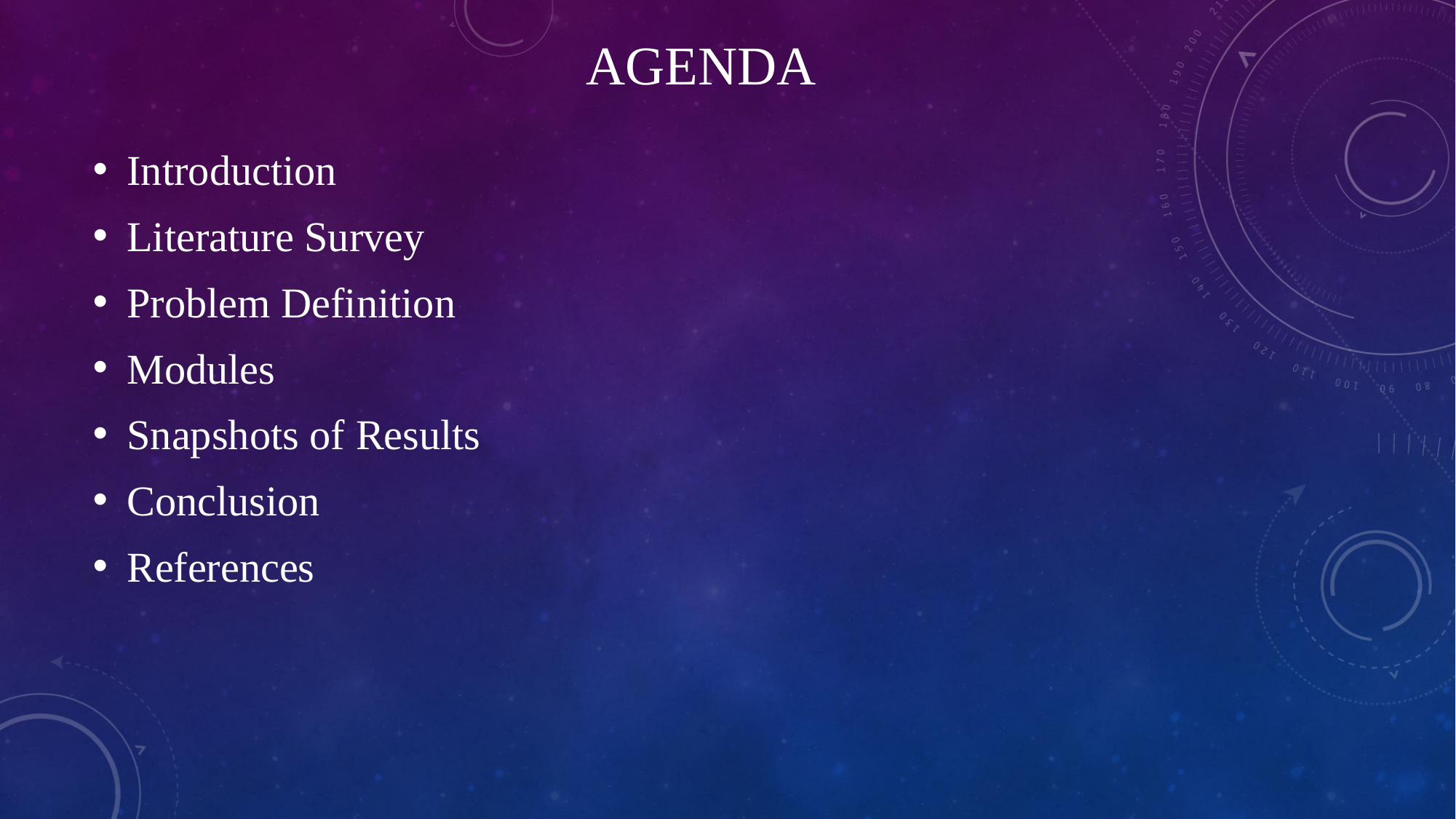

# AGENDA
Introduction
Literature Survey
Problem Definition
Modules
Snapshots of Results
Conclusion
References